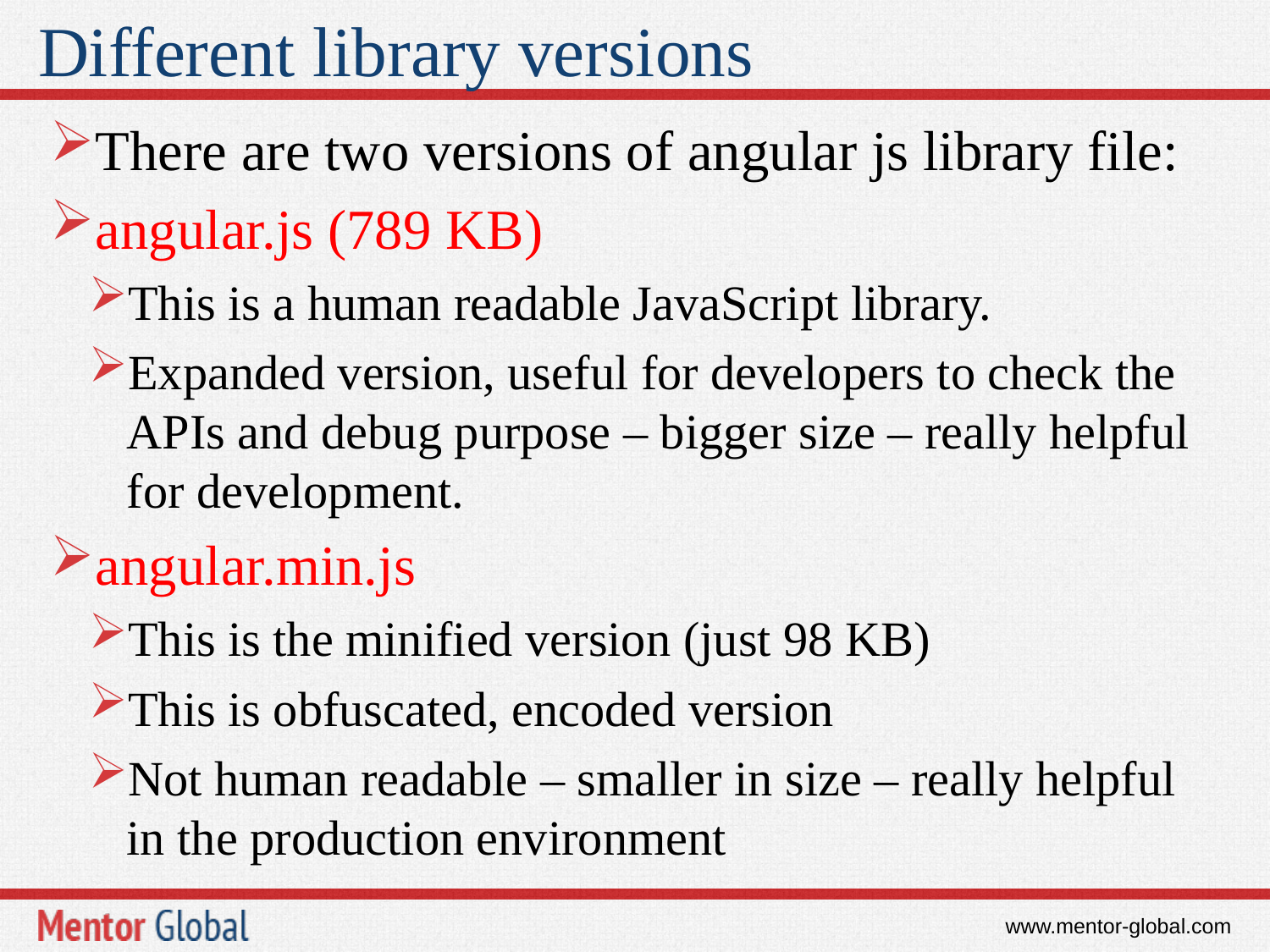

# Different library versions
There are two versions of angular js library file:
angular.js (789 KB)
This is a human readable JavaScript library.
Expanded version, useful for developers to check the APIs and debug purpose – bigger size – really helpful for development.
angular.min.js
This is the minified version (just 98 KB)
This is obfuscated, encoded version
Not human readable – smaller in size – really helpful in the production environment